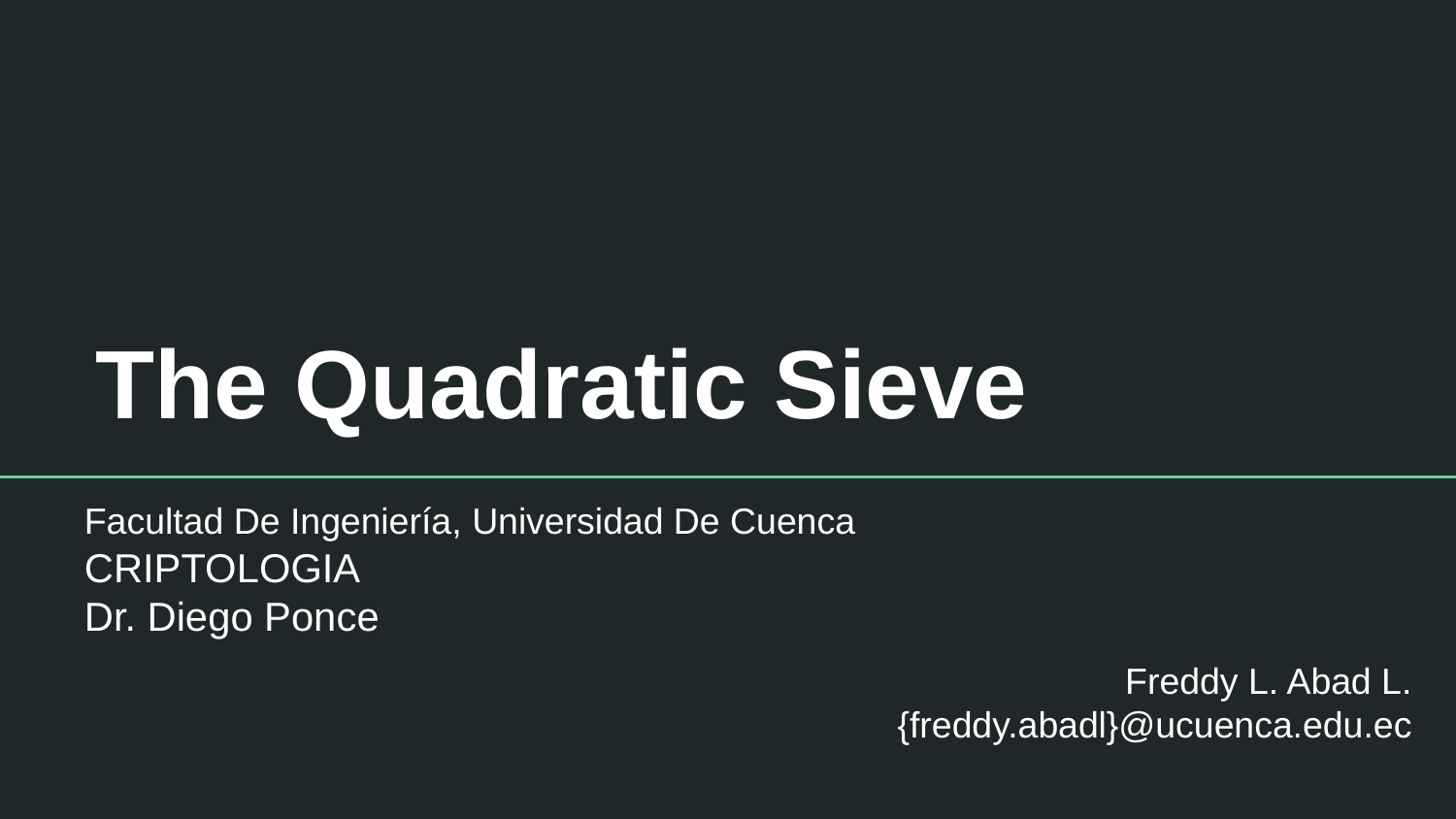

# The Quadratic Sieve
Facultad De Ingeniería, Universidad De Cuenca
CRIPTOLOGIA
Dr. Diego Ponce

Freddy L. Abad L.
{freddy.abadl}@ucuenca.edu.ec